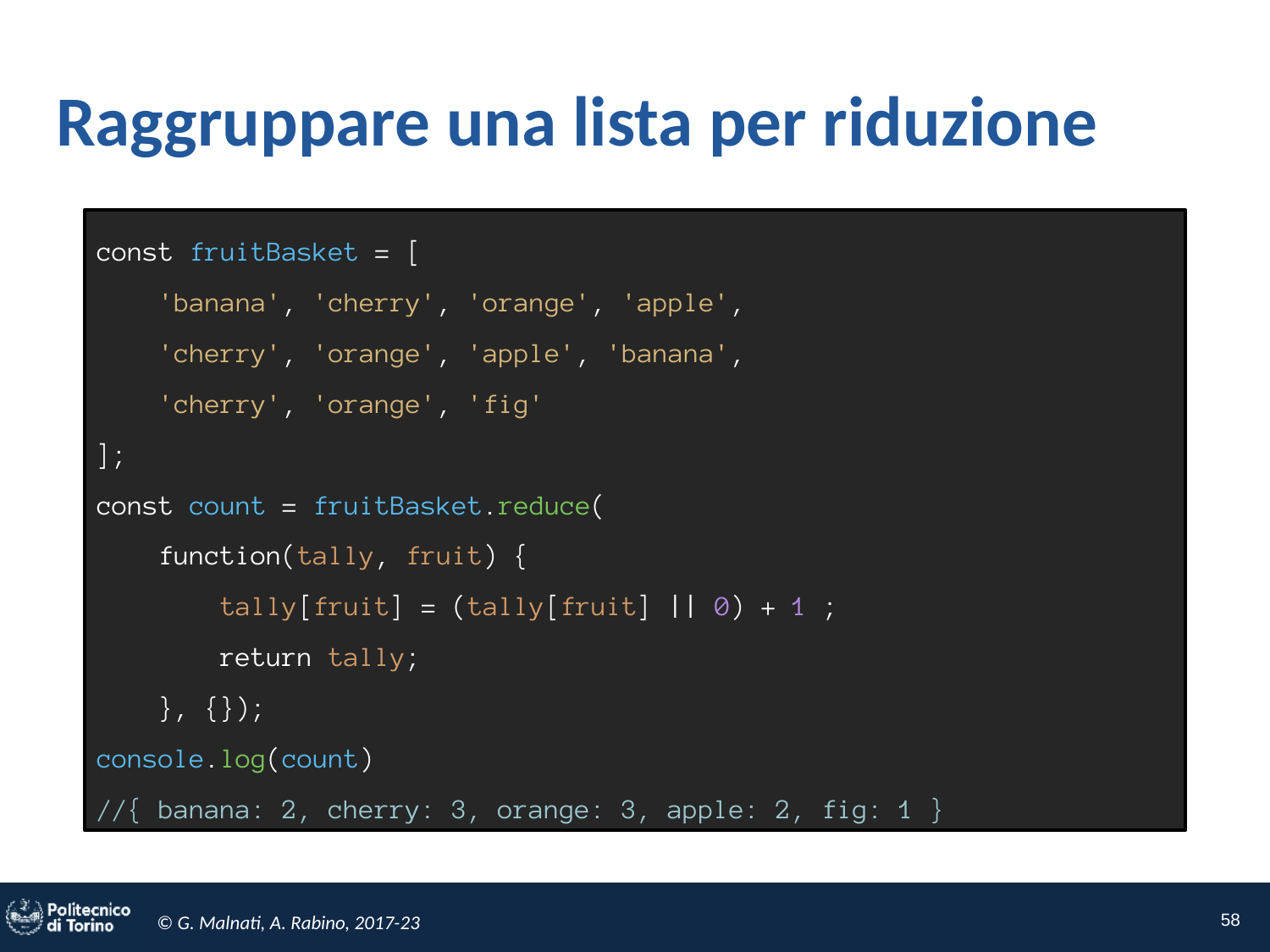

# Raggruppare una lista per riduzione
const fruitBasket = [
    'banana', 'cherry', 'orange', 'apple',
    'cherry', 'orange', 'apple', 'banana',
    'cherry', 'orange', 'fig'
];
const count = fruitBasket.reduce(
    function(tally, fruit) {
        tally[fruit] = (tally[fruit] || 0) + 1 ;
        return tally;
    }, {});
console.log(count)
//{ banana: 2, cherry: 3, orange: 3, apple: 2, fig: 1 }
58